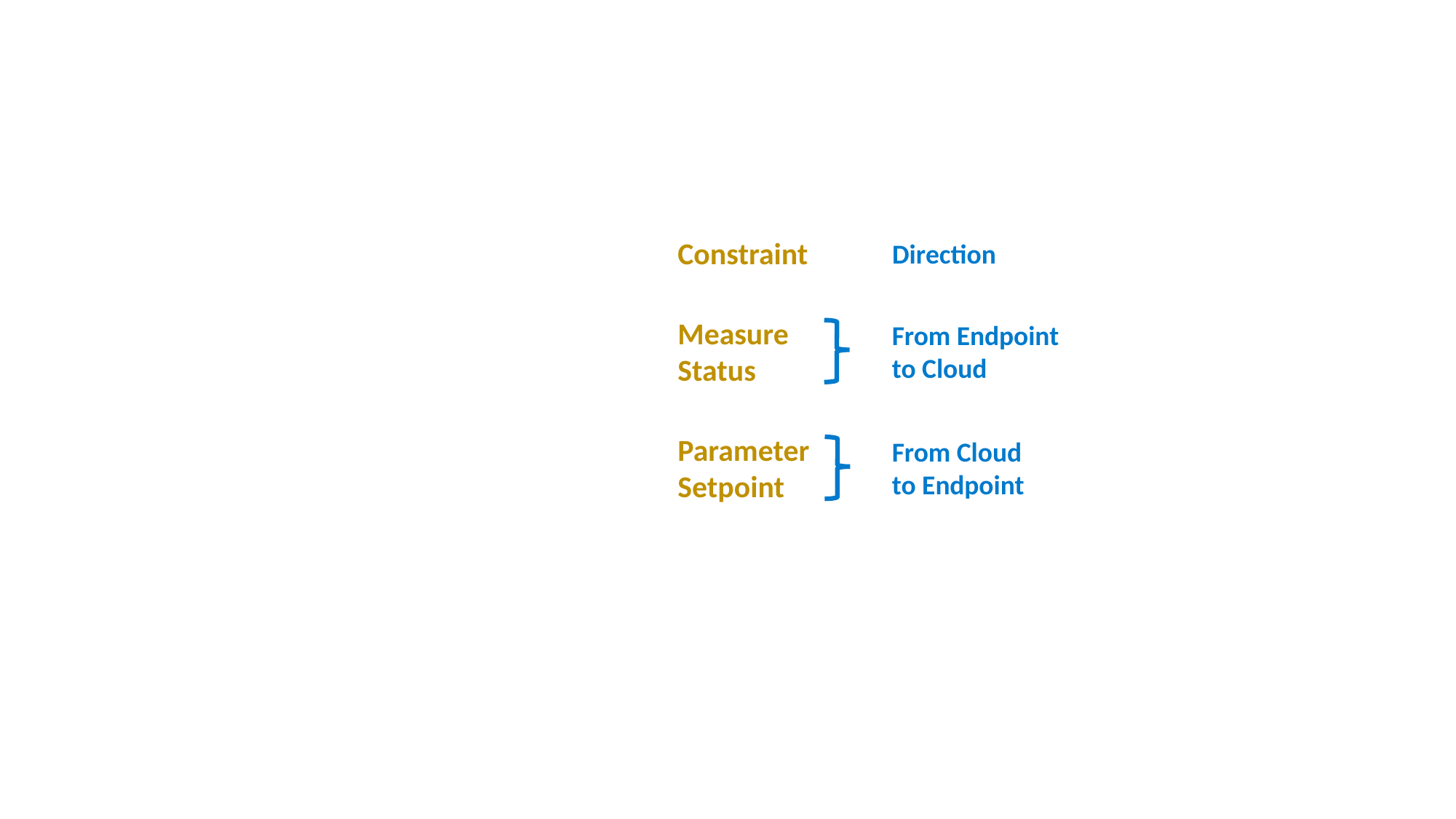

Constraint
Direction
Measure
Status
From Endpoint
to Cloud

Parameter
Setpoint
From Cloud
to Endpoint